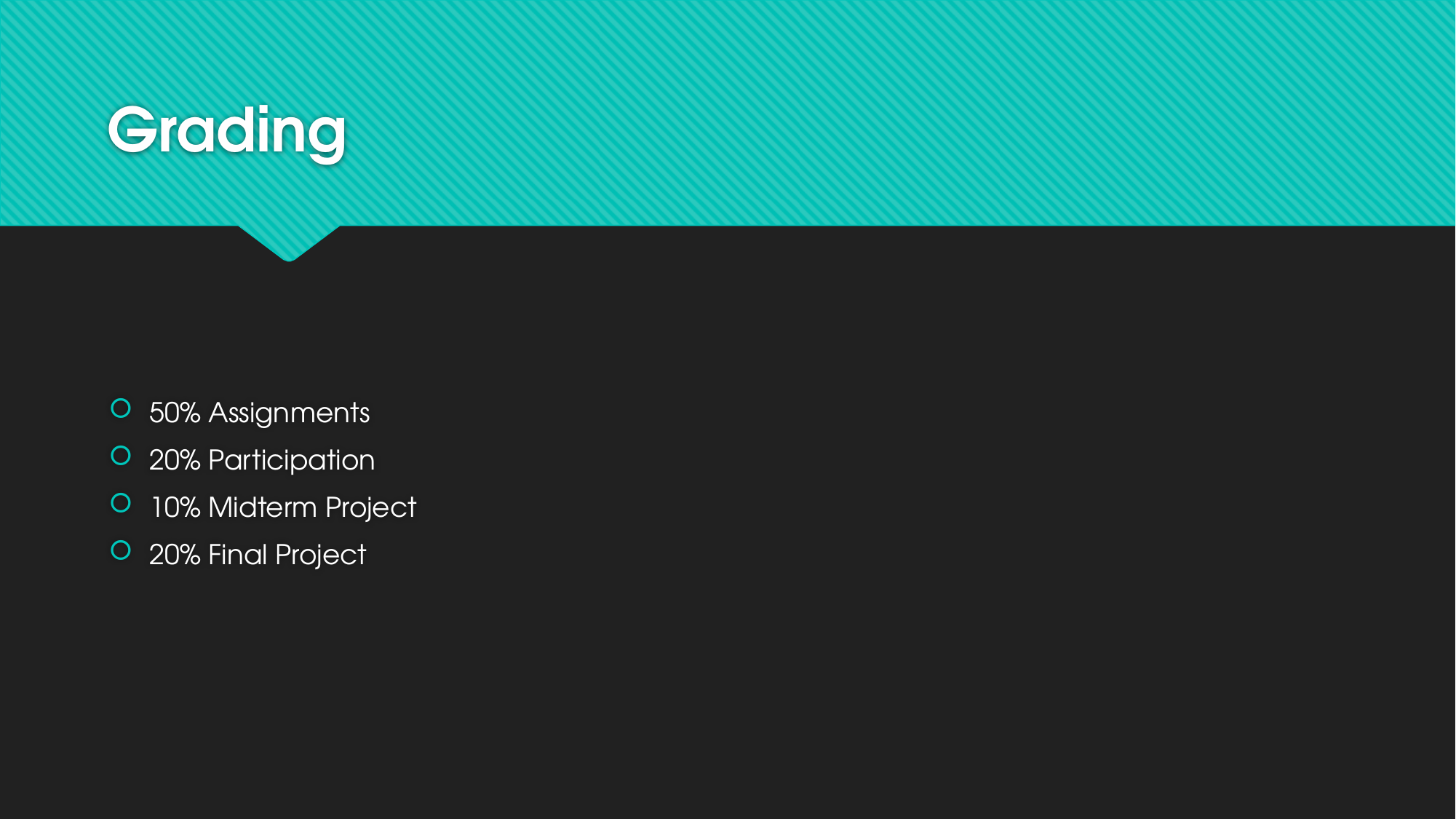

# Grading
50% Assignments
20% Participation
10% Midterm Project
20% Final Project